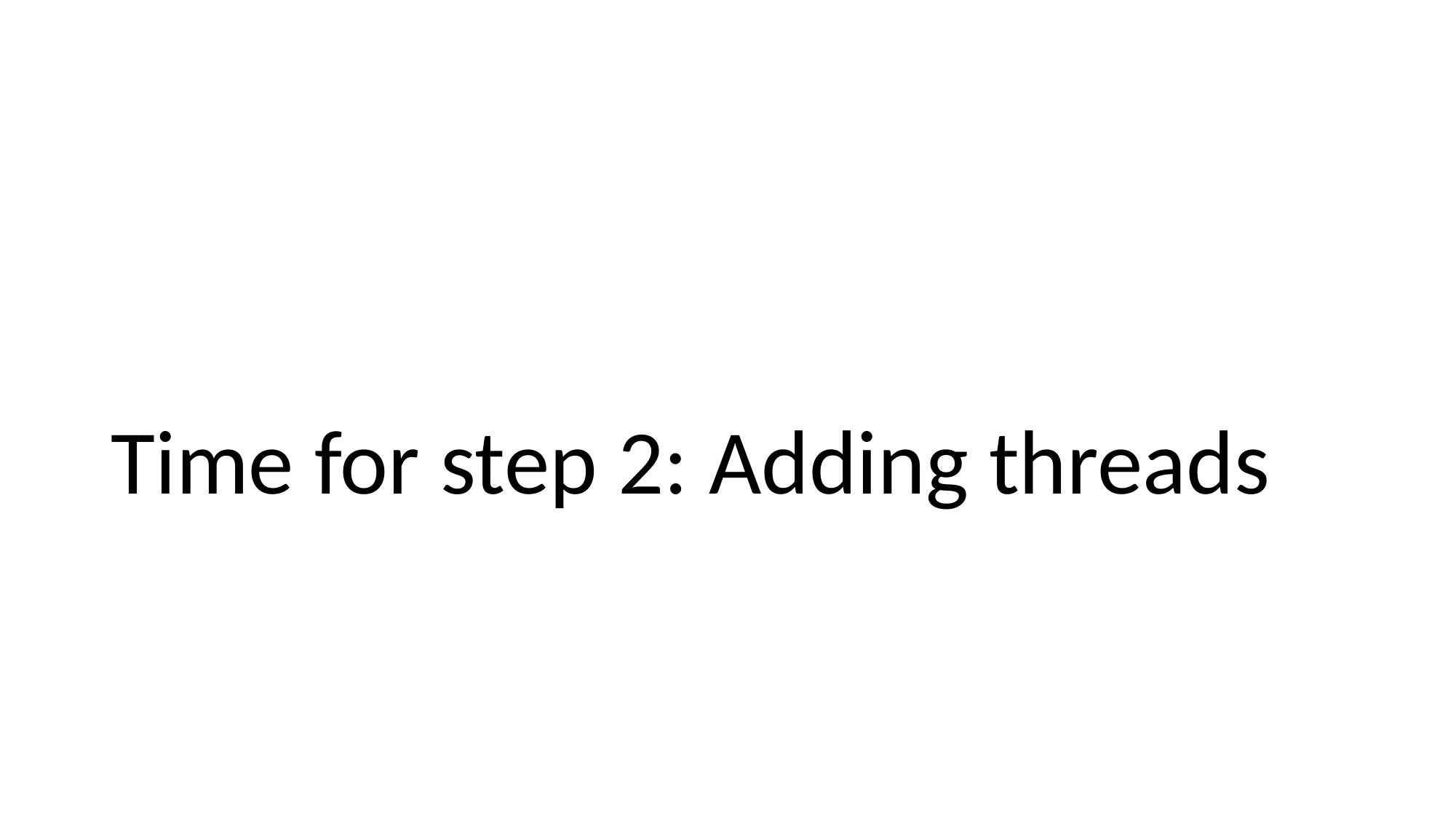

# Time for step 2: Adding threads